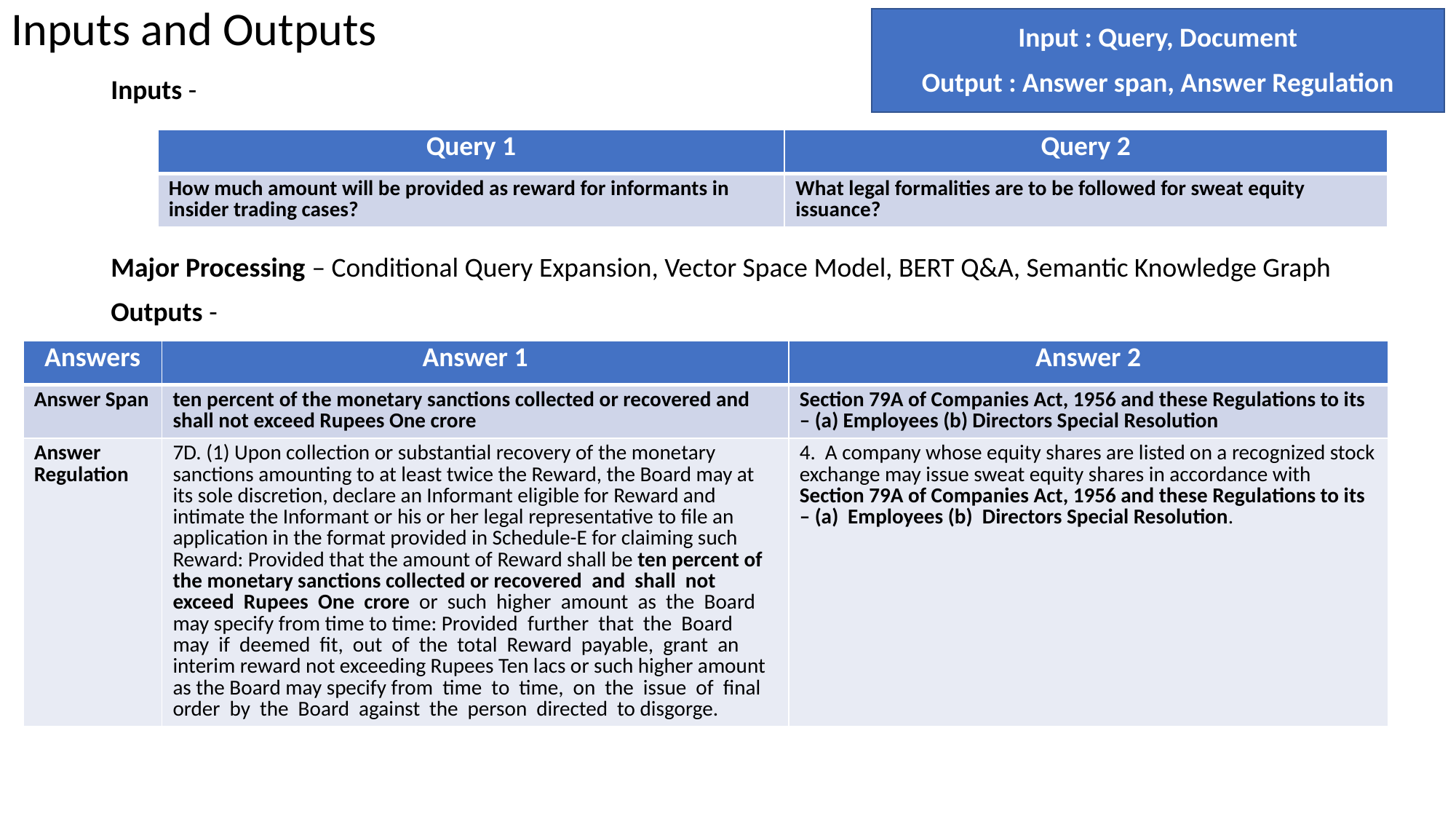

# Inputs and Outputs
Input : Query, Document
Output : Answer span, Answer Regulation
Inputs -

Major Processing – Conditional Query Expansion, Vector Space Model, BERT Q&A, Semantic Knowledge Graph
Outputs -

| Query 1 | Query 2 |
| --- | --- |
| How much amount will be provided as reward for informants in insider trading cases? | What legal formalities are to be followed for sweat equity issuance? |
| Answers | Answer 1 | Answer 2 |
| --- | --- | --- |
| Answer Span | ten percent of the monetary sanctions collected or recovered and shall not exceed Rupees One crore | Section 79A of Companies Act, 1956 and these Regulations to its – (a) Employees (b) Directors Special Resolution |
| Answer Regulation | 7D. (1) Upon collection or substantial recovery of the monetary sanctions amounting to at least twice the Reward, the Board may at its sole discretion, declare an Informant eligible for Reward and intimate the Informant or his or her legal representative to file an application in the format provided in Schedule-E for claiming such Reward: Provided that the amount of Reward shall be ten percent of the monetary sanctions collected or recovered  and  shall  not  exceed  Rupees  One  crore  or  such  higher  amount  as  the  Board  may specify from time to time: Provided  further  that  the  Board  may  if  deemed  fit,  out  of  the  total  Reward  payable,  grant  an interim reward not exceeding Rupees Ten lacs or such higher amount as the Board may specify from  time  to  time,  on  the  issue  of  final  order  by  the  Board  against  the  person  directed  to disgorge. | 4.  A company whose equity shares are listed on a recognized stock exchange may issue sweat equity shares in accordance with Section 79A of Companies Act, 1956 and these Regulations to its  – (a)  Employees (b)  Directors Special Resolution. |